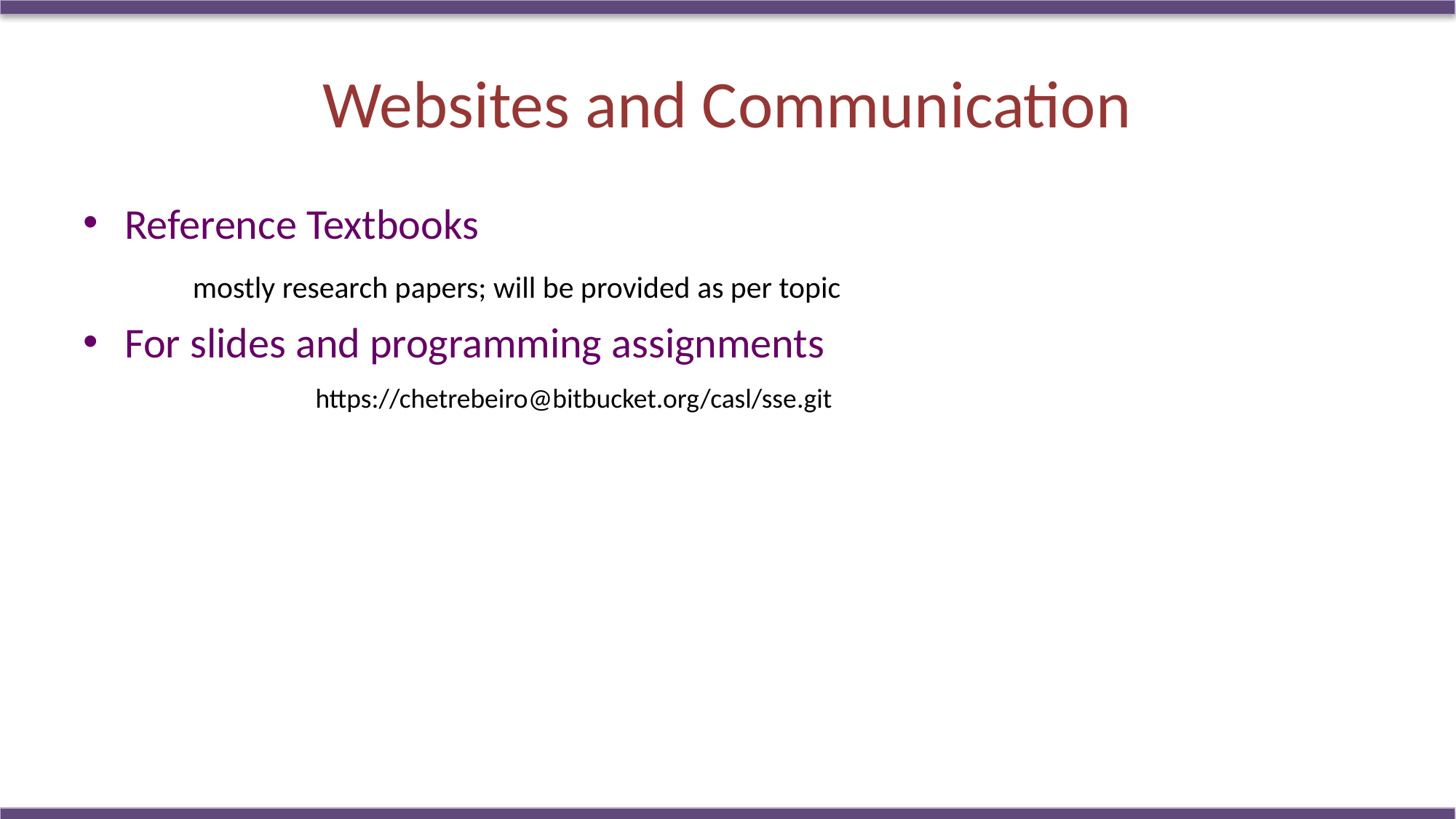

# Websites and Communication
Reference Textbooks
	mostly research papers; will be provided as per topic
For slides and programming assignments

https://chetrebeiro@bitbucket.org/casl/sse.git